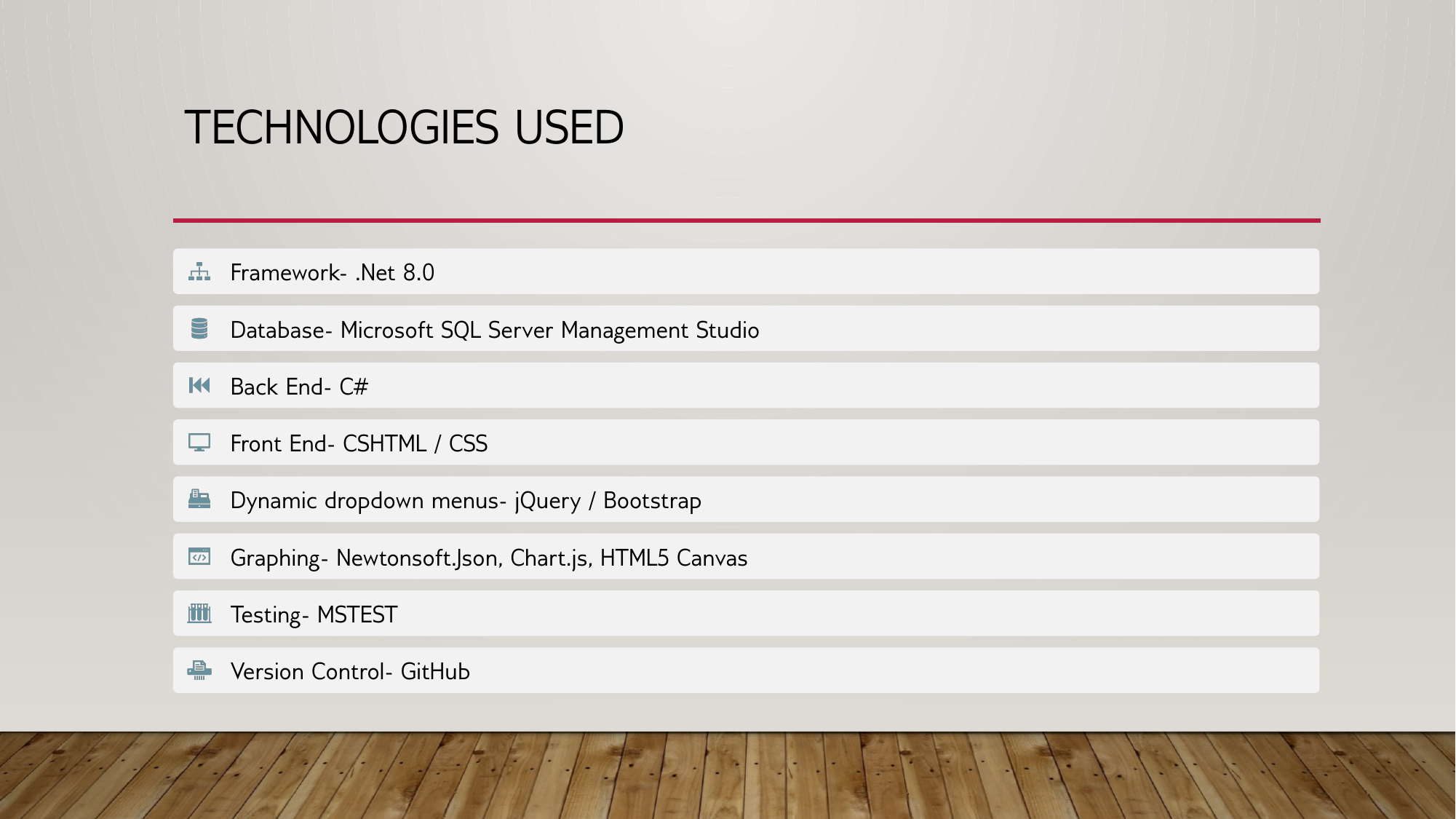

# Technologies used
Framework- .Net 8.0
Database- Microsoft SQL Server Management Studio
Back End- C#
Front End- CSHTML / CSS
Dynamic dropdown menus- jQuery / Bootstrap
Graphing- Newtonsoft.Json, Chart.js, HTML5 Canvas
Testing- MSTEST
Version Control- GitHub